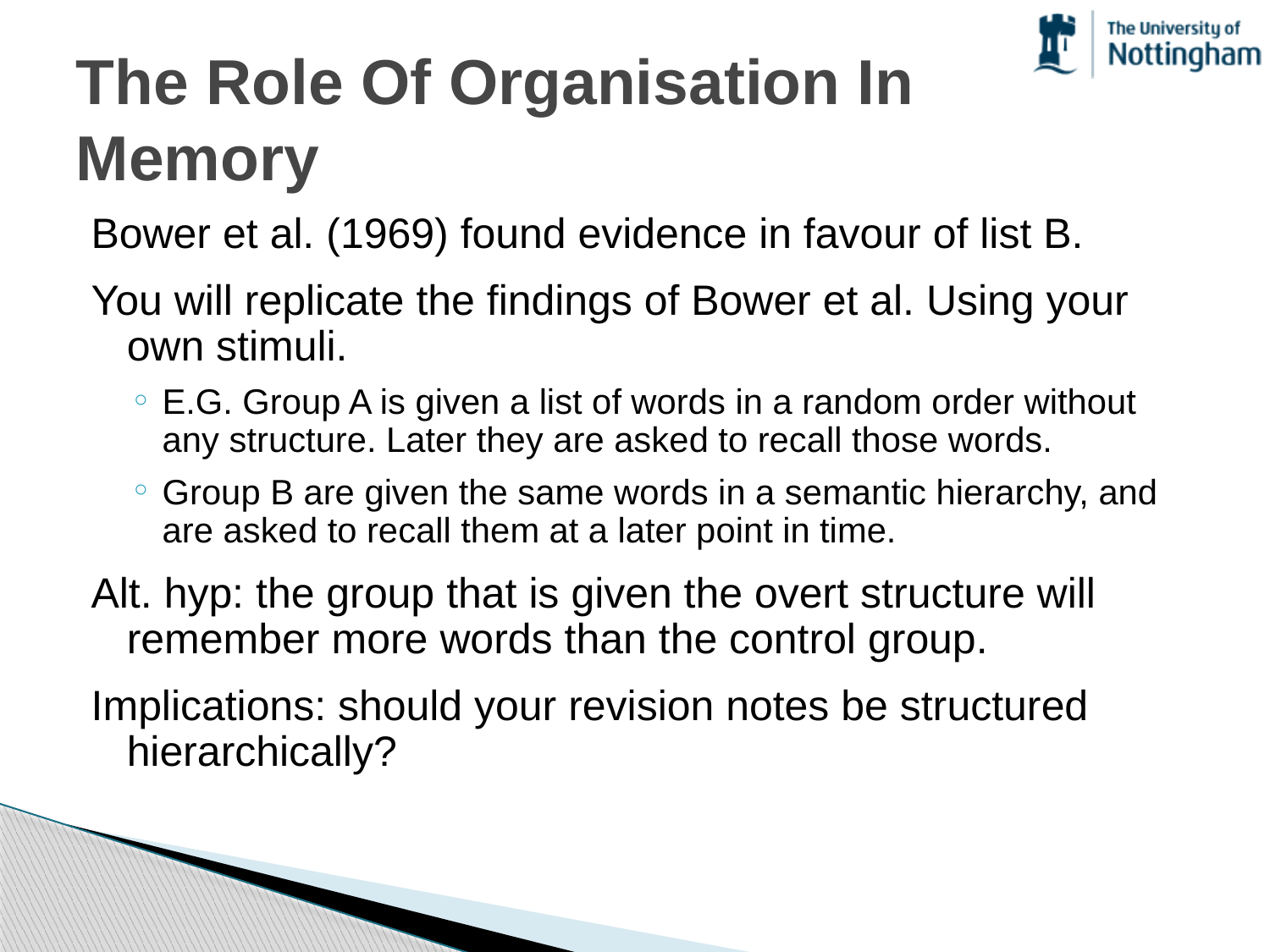

# The Role Of Organisation In Memory
Bower et al. (1969) found evidence in favour of list B.
You will replicate the findings of Bower et al. Using your own stimuli.
E.G. Group A is given a list of words in a random order without any structure. Later they are asked to recall those words.
Group B are given the same words in a semantic hierarchy, and are asked to recall them at a later point in time.
Alt. hyp: the group that is given the overt structure will remember more words than the control group.
Implications: should your revision notes be structured hierarchically?